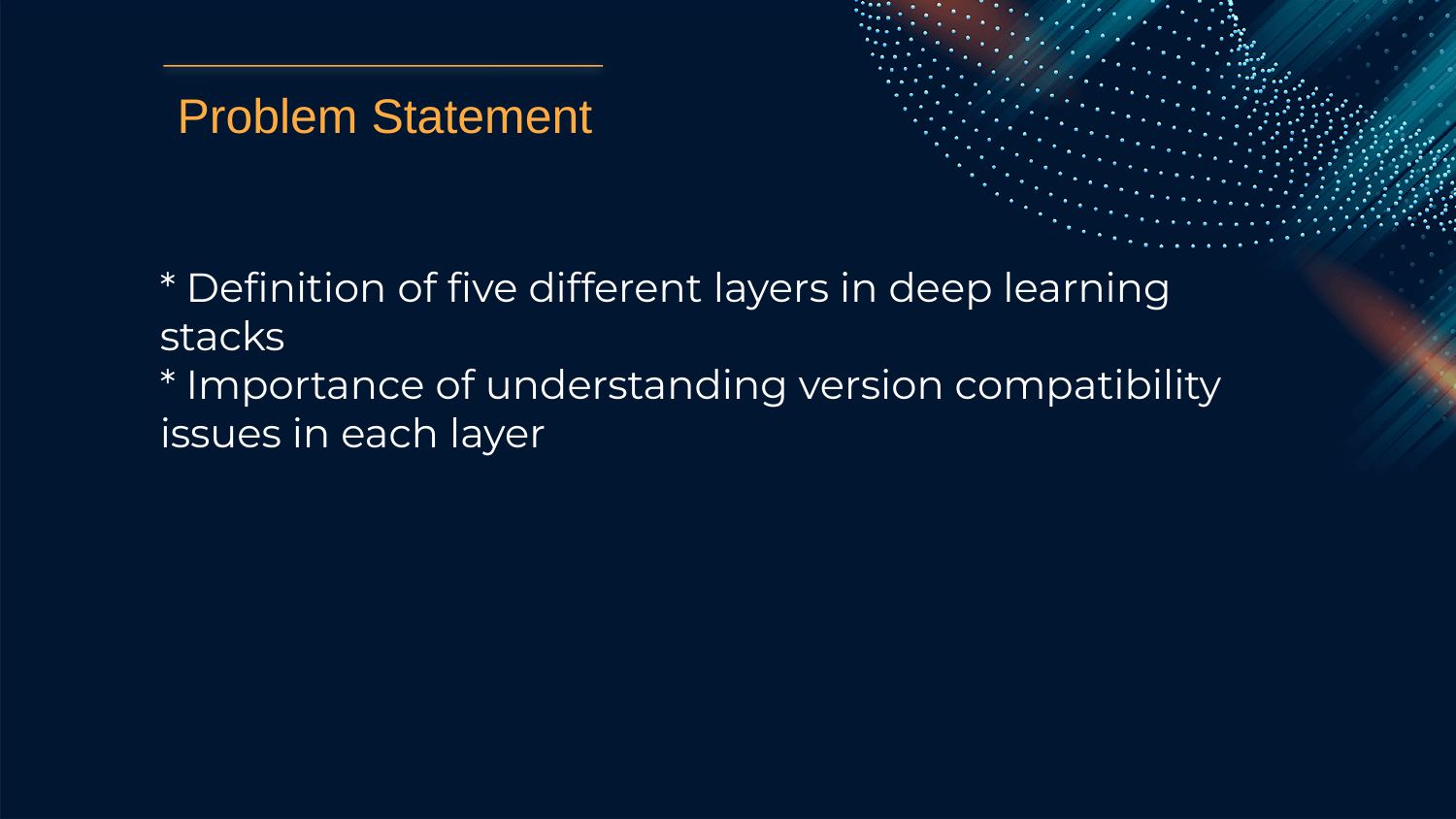

Problem Statement

* Definition of five different layers in deep learning stacks
* Importance of understanding version compatibility issues in each layer